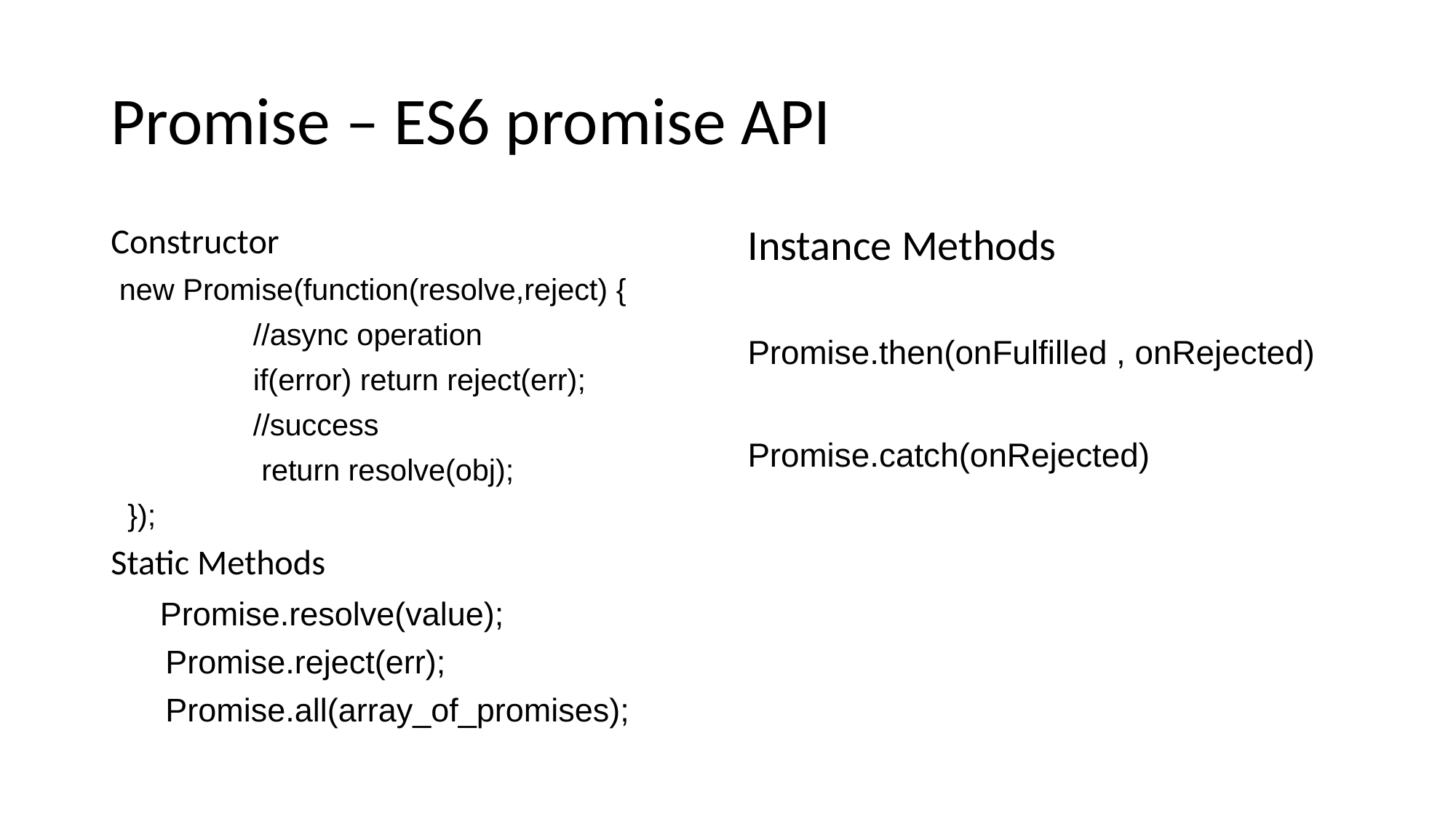

# Promise – ES6 promise API
Constructor
 new Promise(function(resolve,reject) {
                 //async operation
                 if(error) return reject(err);
                 //success
                  return resolve(obj);
  });
Static Methods
      Promise.resolve(value);
      Promise.reject(err);
      Promise.all(array_of_promises);

Instance Methods

Promise.then(onFulfilled , onRejected)

Promise.catch(onRejected)